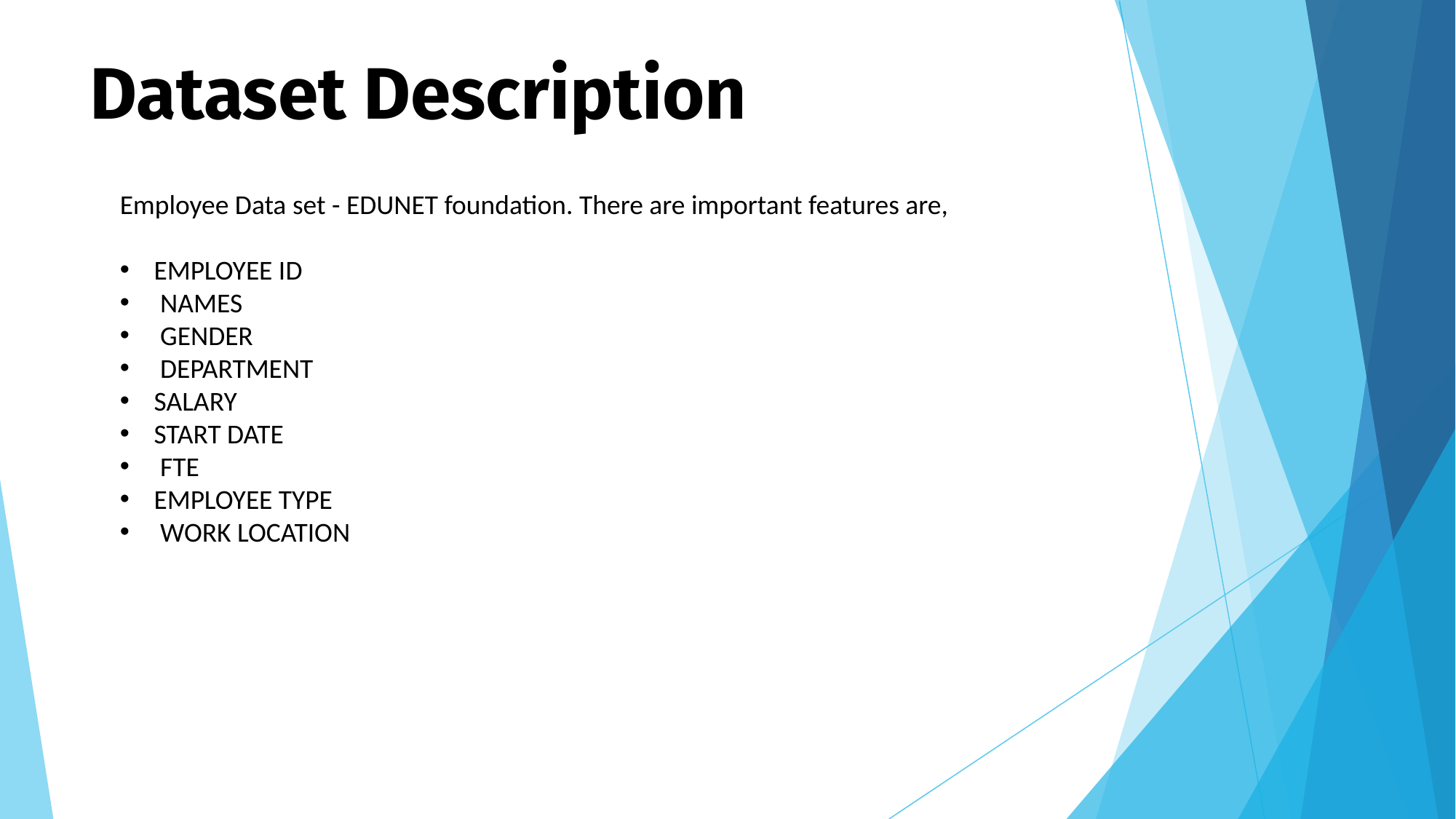

# Dataset Description
Employee Data set - EDUNET foundation. There are important features are,

EMPLOYEE ID
 NAMES
 GENDER
 DEPARTMENT
SALARY
START DATE
 FTE
EMPLOYEE TYPE
 WORK LOCATION